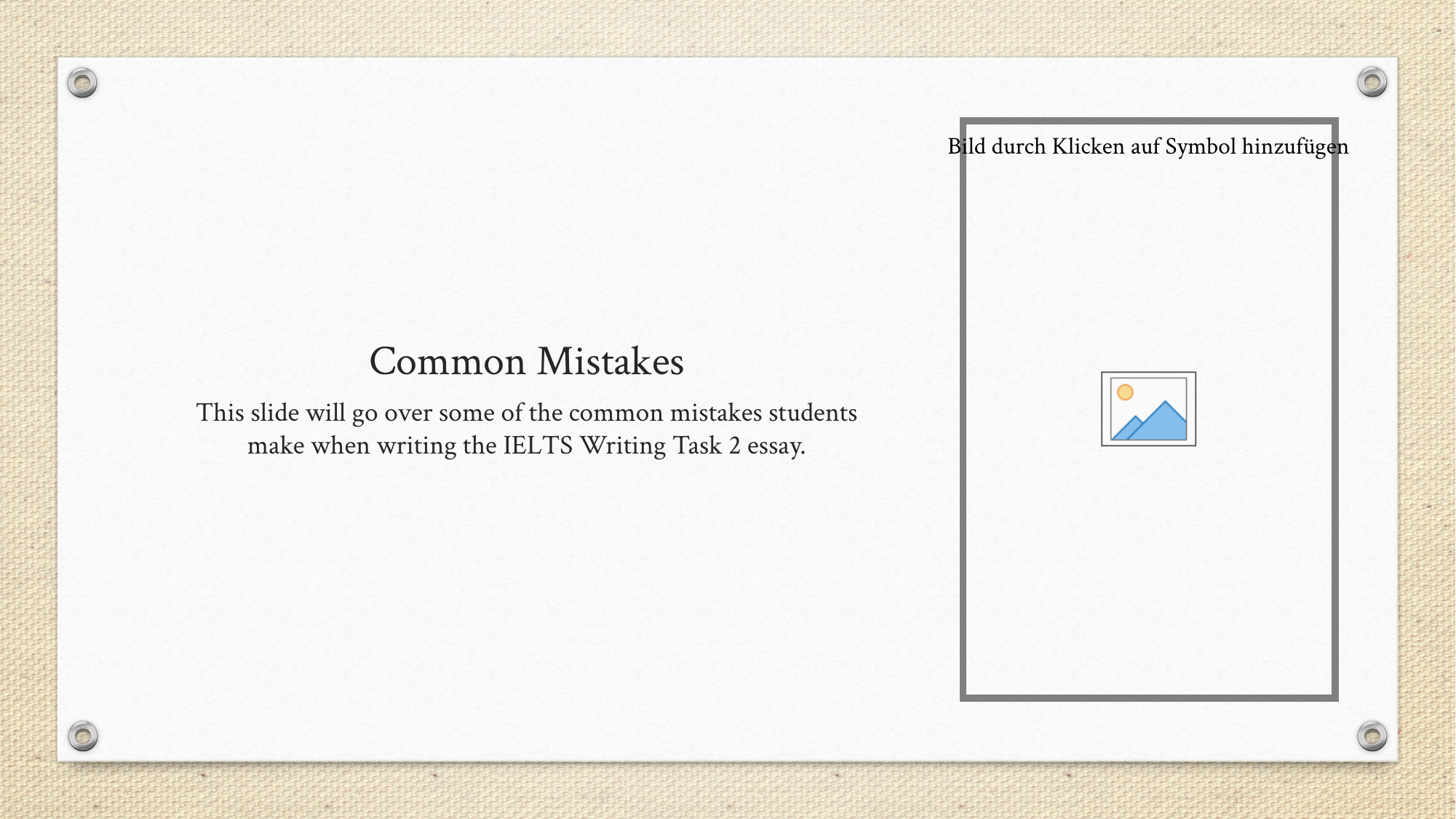

# Common Mistakes
This slide will go over some of the common mistakes students make when writing the IELTS Writing Task 2 essay.